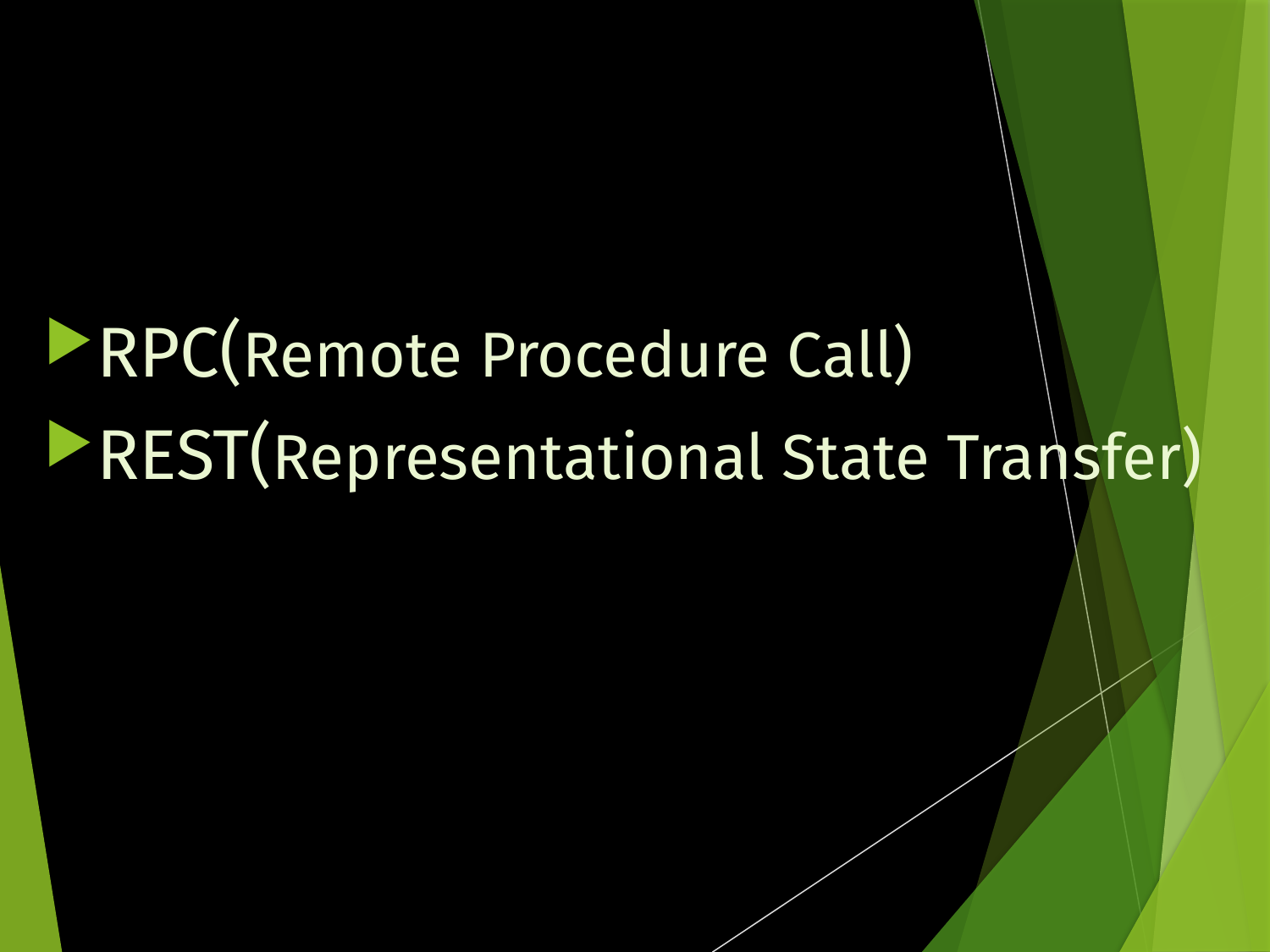

#
RPC(Remote Procedure Call)
REST(Representational State Transfer)